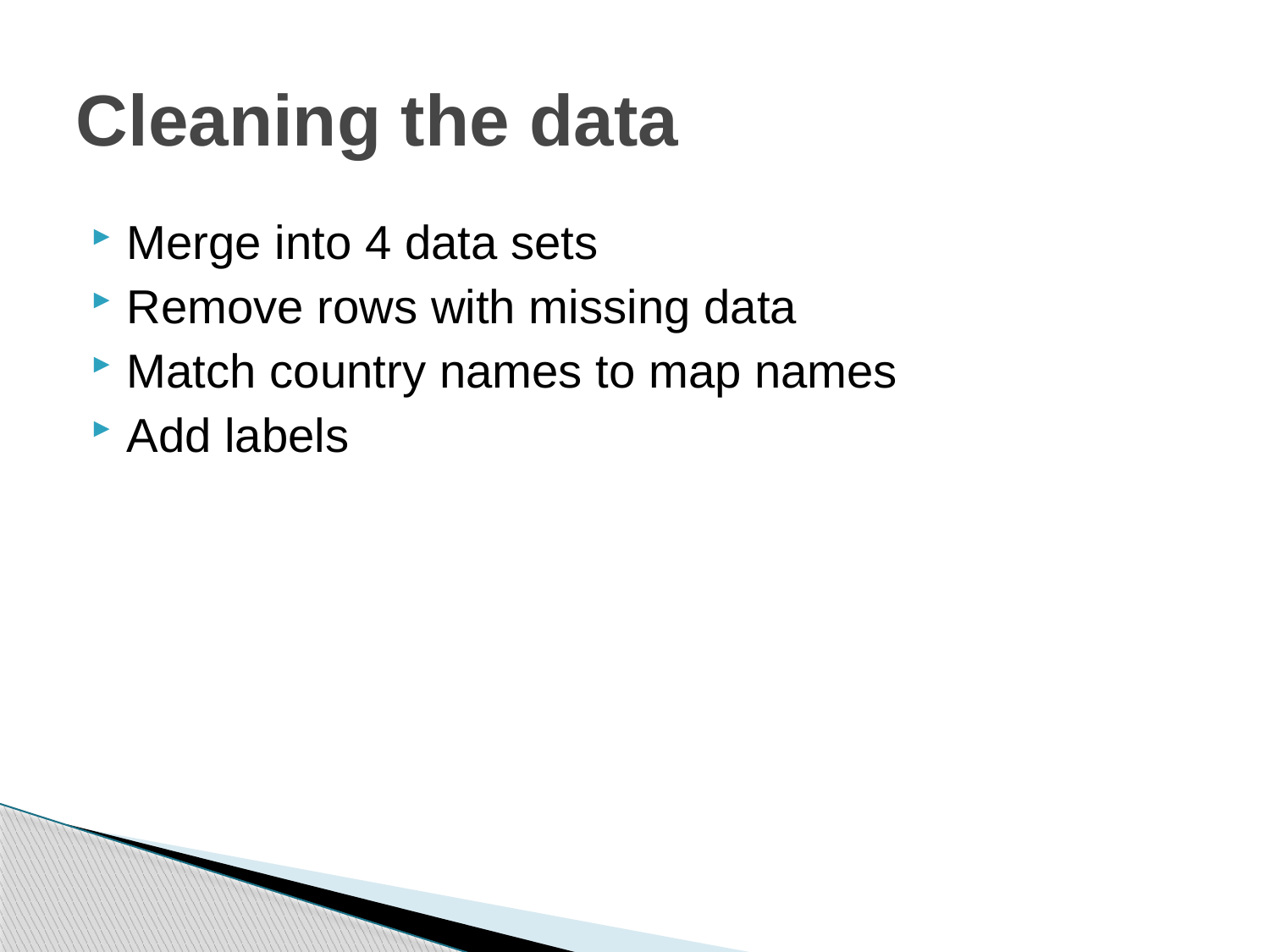

# Cleaning the data
Merge into 4 data sets
Remove rows with missing data
Match country names to map names
Add labels